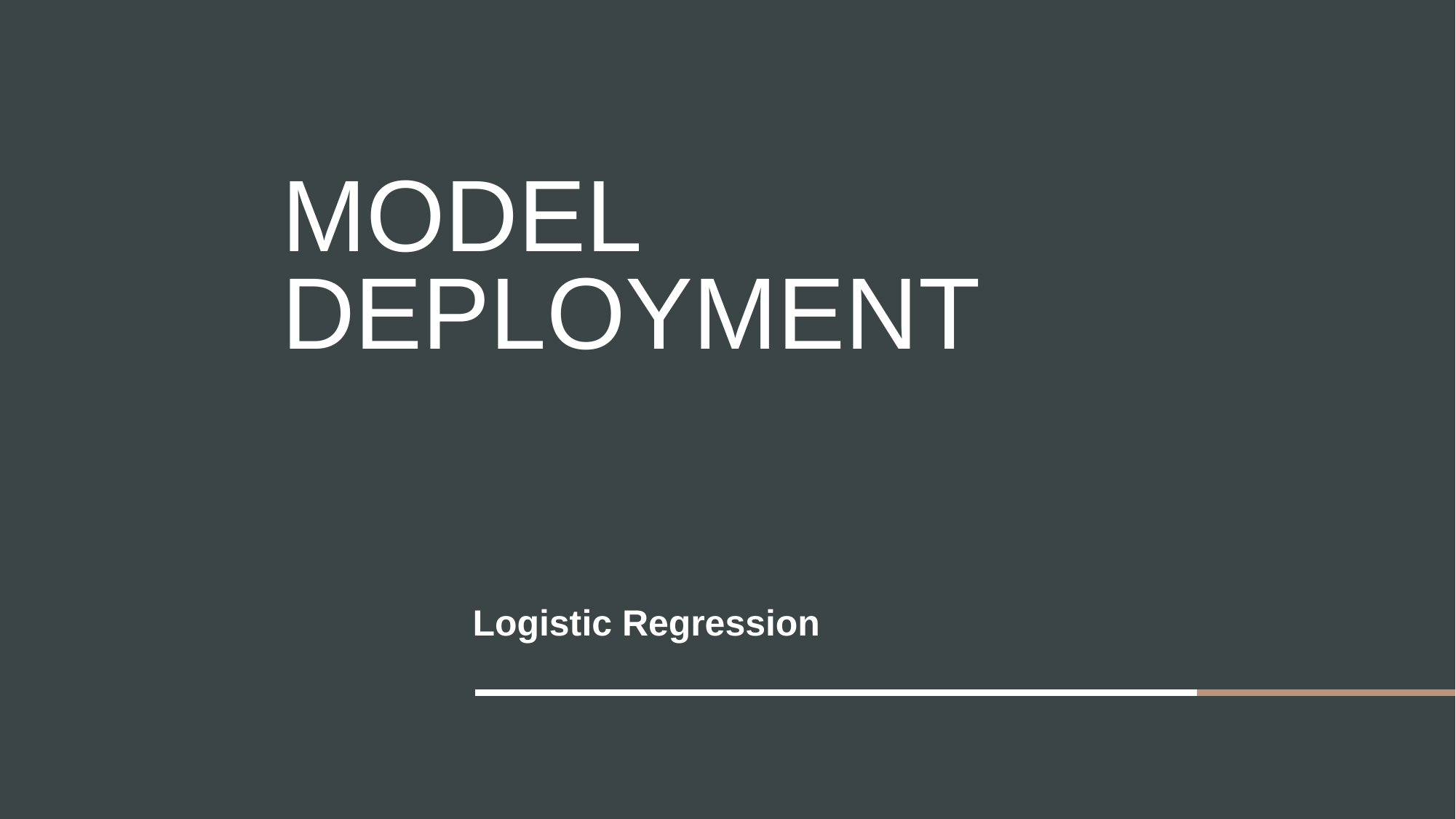

Presentation title
19
# Model Deployment
Logistic Regression